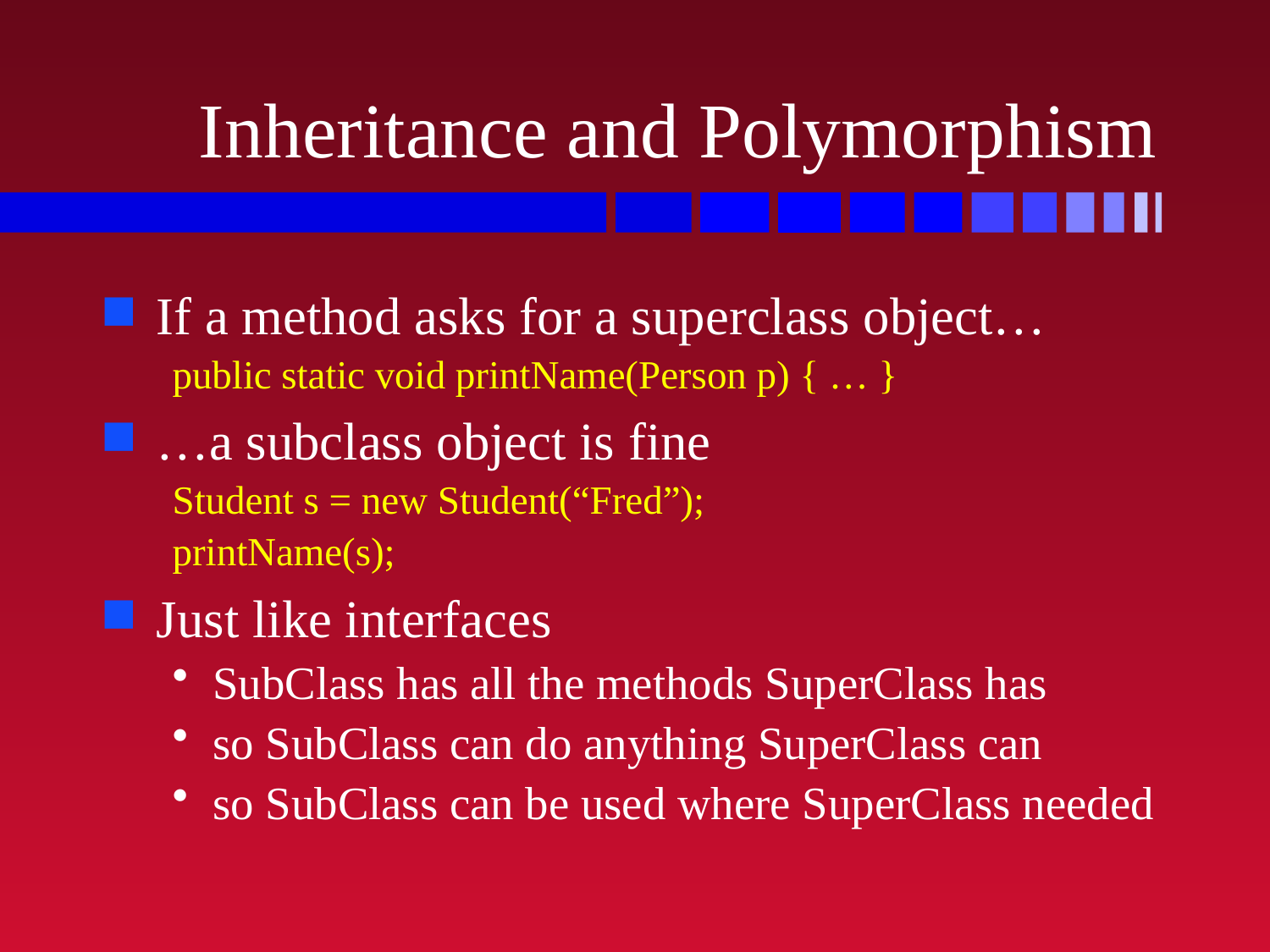

# Inheritance and Polymorphism
If a method asks for a superclass object…
public static void printName(Person p) { … }
…a subclass object is fine
Student s = new Student(“Fred”);
printName(s);
Just like interfaces
SubClass has all the methods SuperClass has
so SubClass can do anything SuperClass can
so SubClass can be used where SuperClass needed